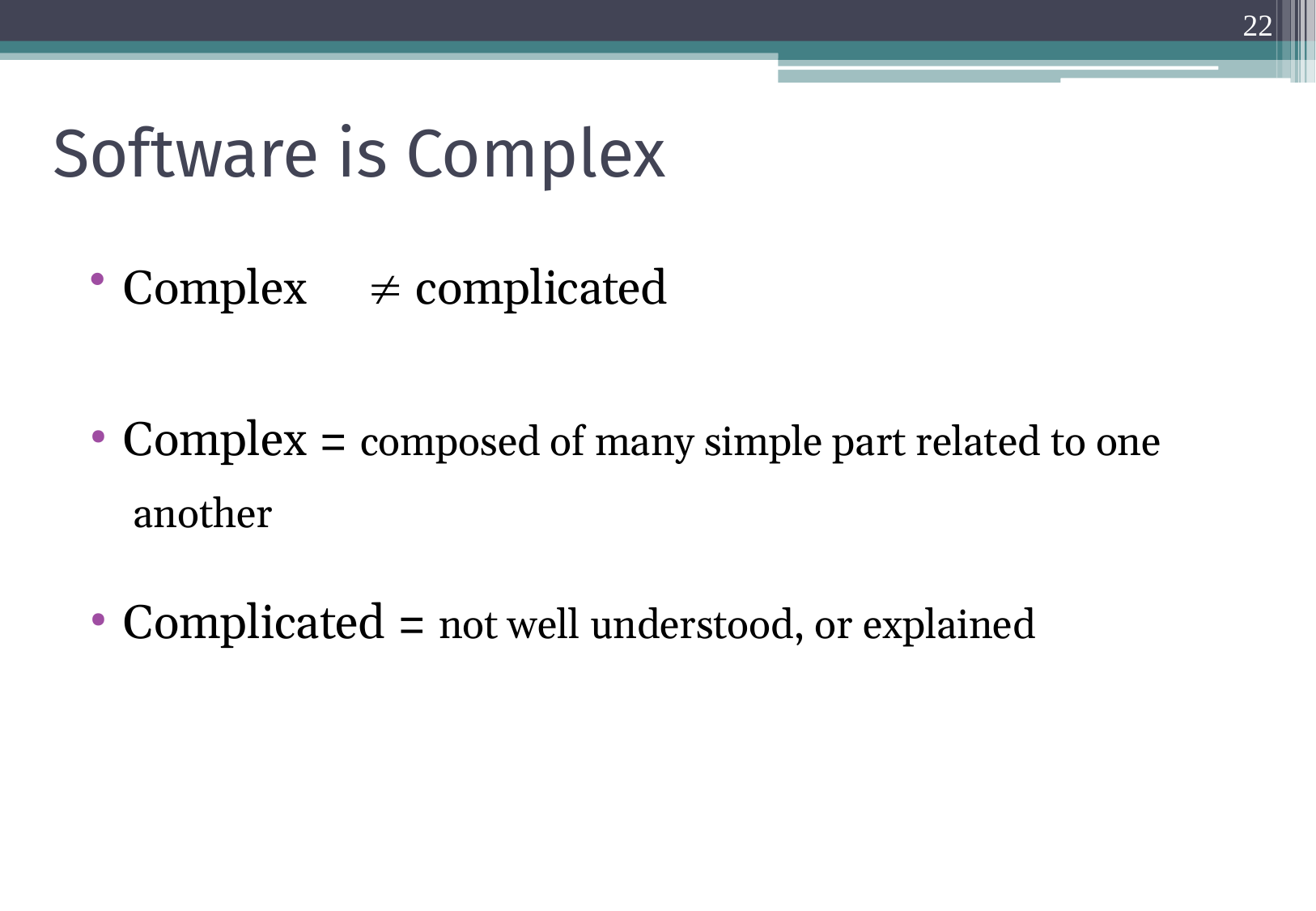

22
# Software is Complex
Complex	≠ complicated

Complex = composed of many simple part related to one  another

Complicated = not well understood, or explained